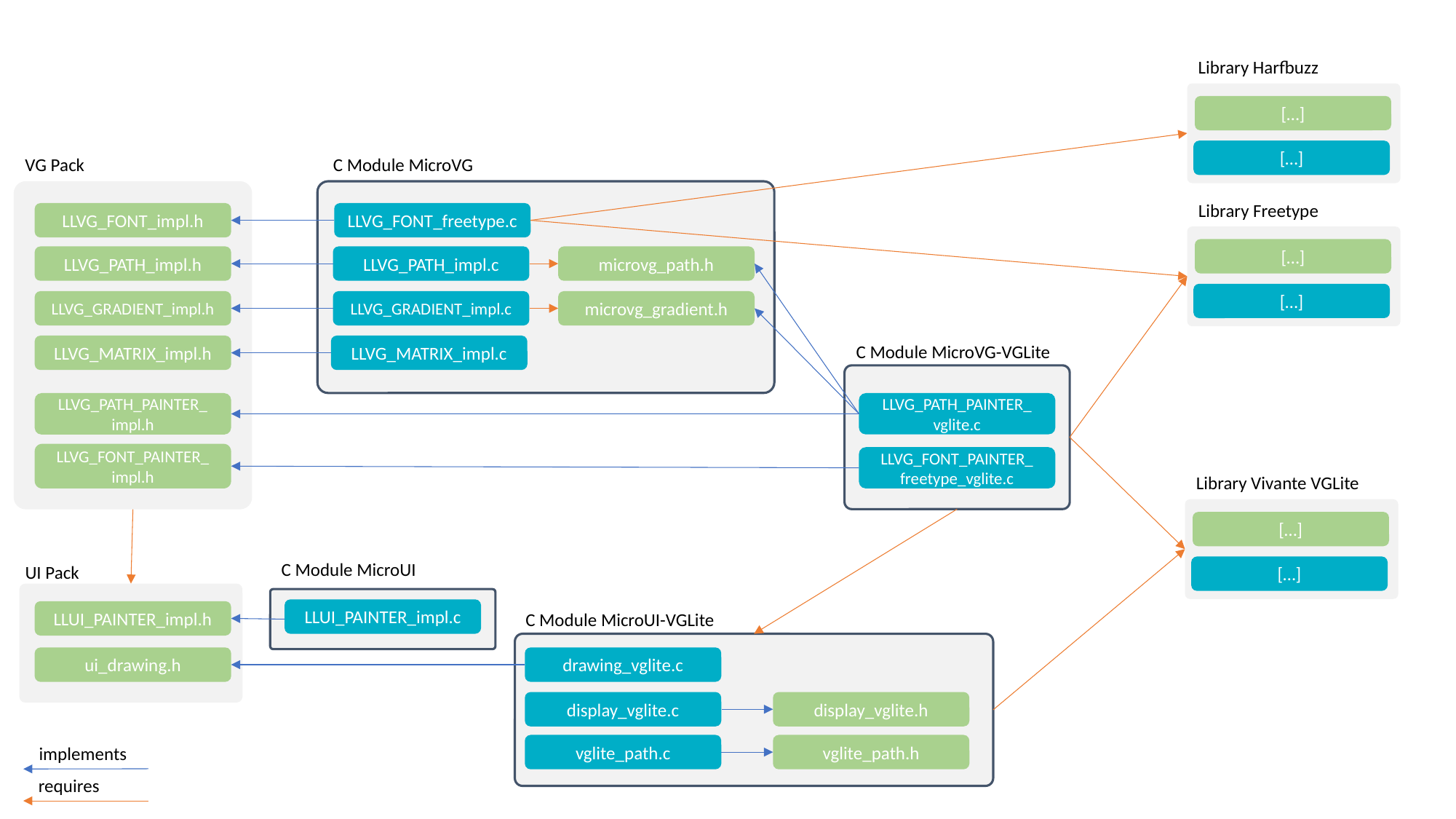

Library Harfbuzz

[…]
[…]
VG Pack
C Module MicroVG

Library Freetype

[…]
[…]
LLVG_FONT_impl.h
LLVG_FONT_freetype.c
LLVG_PATH_impl.h
LLVG_PATH_impl.c
microvg_path.h
LLVG_GRADIENT_impl.h
LLVG_GRADIENT_impl.c
microvg_gradient.h
C Module MicroVG-VGLite
LLVG_MATRIX_impl.h
LLVG_MATRIX_impl.c

LLVG_PATH_PAINTER_
impl.h
LLVG_PATH_PAINTER_
vglite.c
LLVG_FONT_PAINTER_
impl.h
LLVG_FONT_PAINTER_
freetype_vglite.c
Library Vivante VGLite

[…]
[…]
C Module MicroUI
UI Pack

LLUI_PAINTER_impl.c
LLUI_PAINTER_impl.h
C Module MicroUI-VGLite

ui_drawing.h
drawing_vglite.c
display_vglite.c
display_vglite.h
vglite_path.c
vglite_path.h
implements
requires